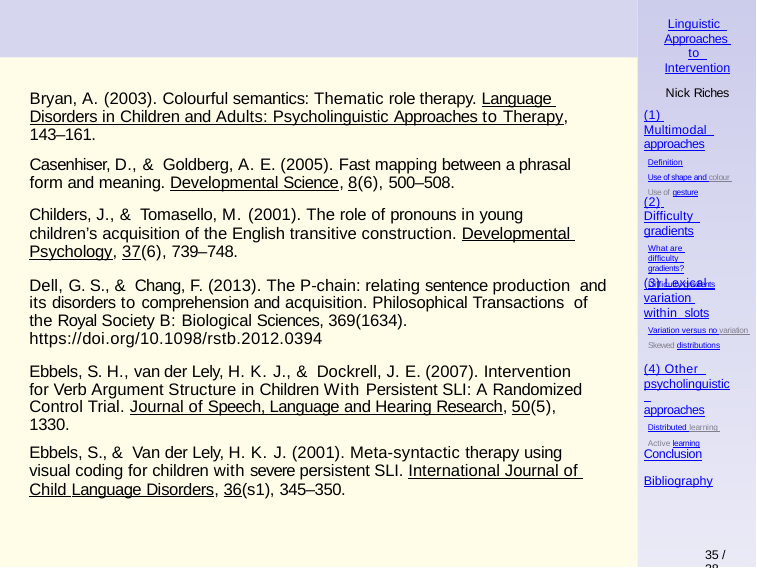

Linguistic  Approaches to  Intervention
Nick Riches
Bryan, A. (2003). Colourful semantics: Thematic role therapy. Language  Disorders in Children and Adults: Psycholinguistic Approaches to Therapy,  143–161.
Casenhiser, D., & Goldberg, A. E. (2005). Fast mapping between a phrasal  form and meaning. Developmental Science, 8(6), 500–508.
(1) Multimodal  approaches
Definition
Use of shape and colour  Use of gesture
(2) Difficulty  gradients
What are difficulty  gradients?
Difficulty gradients
Childers, J., & Tomasello, M. (2001). The role of pronouns in young  children’s acquisition of the English transitive construction. Developmental  Psychology, 37(6), 739–748.
Dell, G. S., & Chang, F. (2013). The P-chain: relating sentence production  and its disorders to comprehension and acquisition. Philosophical Transactions  of the Royal Society B: Biological Sciences, 369(1634).  https://doi.org/10.1098/rstb.2012.0394
(3) Lexical  variation within  slots
Variation versus no variation  Skewed distributions
(4) Other  psycholinguistic  approaches
Distributed learning  Active learning
Ebbels, S. H., van der Lely, H. K. J., & Dockrell, J. E. (2007). Intervention  for Verb Argument Structure in Children With Persistent SLI: A Randomized  Control Trial. Journal of Speech, Language and Hearing Research, 50(5),  1330.
Ebbels, S., & Van der Lely, H. K. J. (2001). Meta-syntactic therapy using  visual coding for children with severe persistent SLI. International Journal of  Child Language Disorders, 36(s1), 345–350.
Conclusion
Bibliography
35 / 38